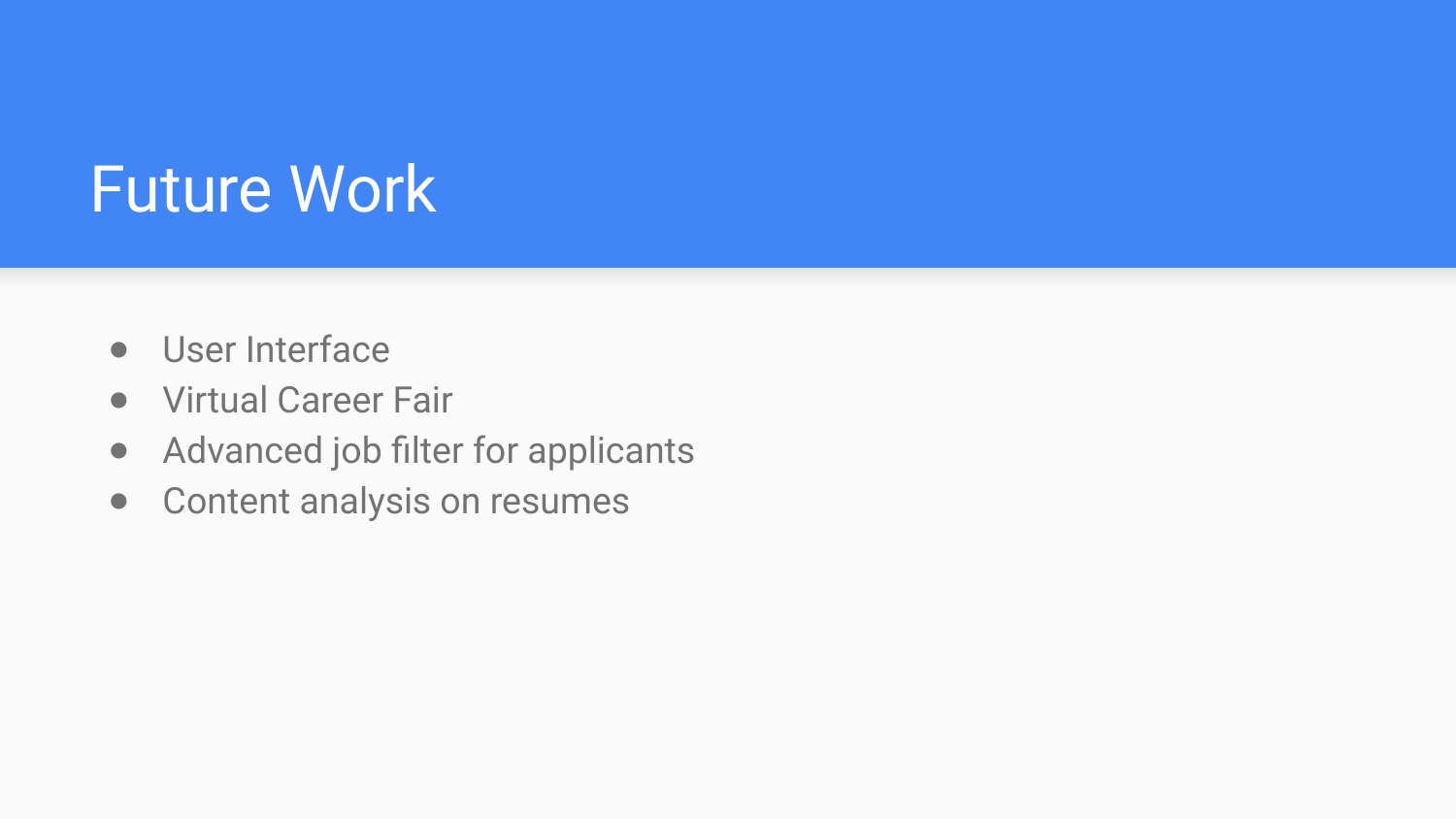

# Future Work
User Interface
Virtual Career Fair
Advanced job filter for applicants
Content analysis on resumes